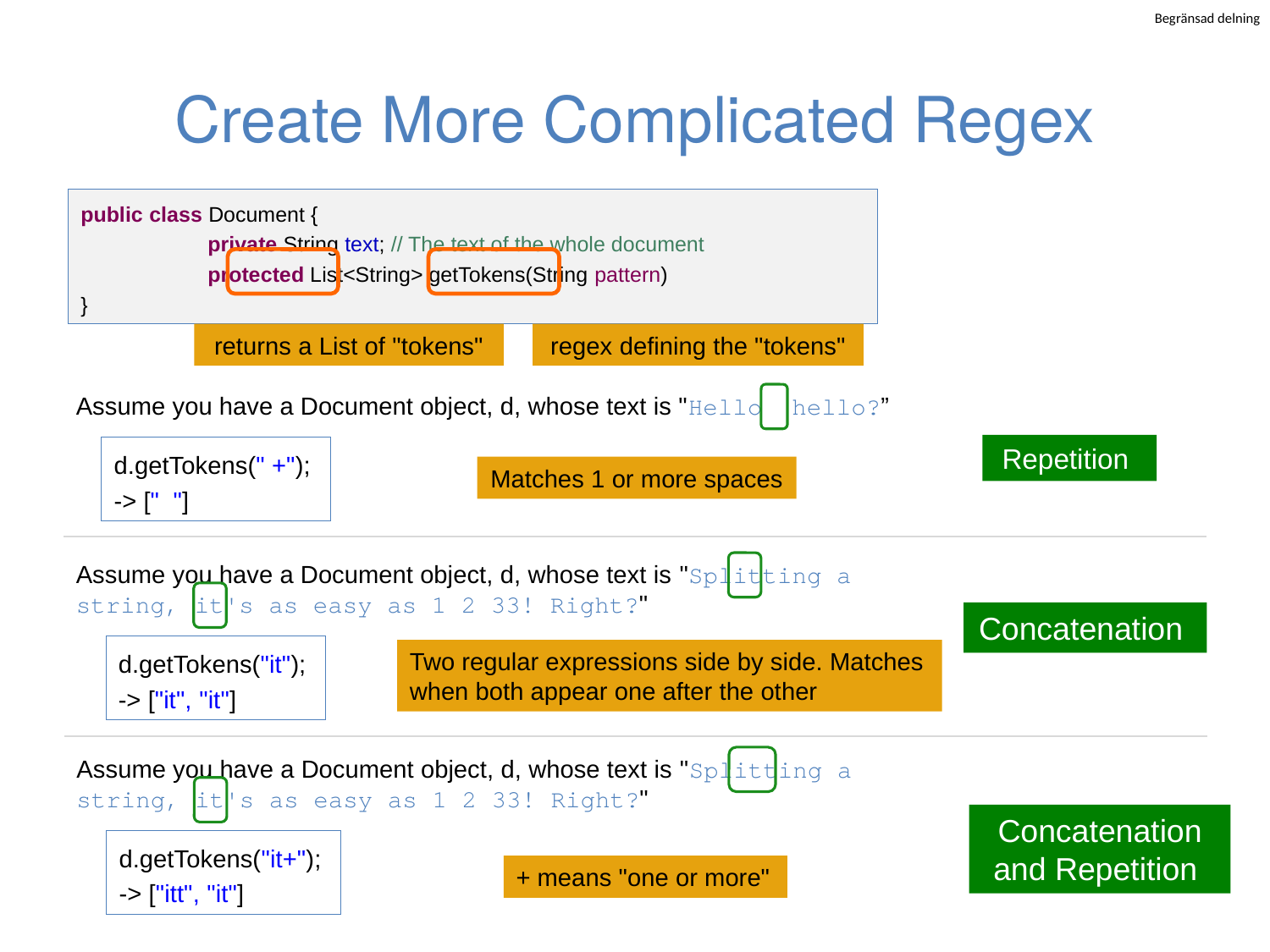

# Create More Complicated Regex
public class Document {
	private String text; // The text of the whole document
	protected List<String> getTokens(String pattern)
}

returns a List of "tokens"
regex defining the "tokens"
Assume you have a Document object, d, whose text is "Hello  hello?”

Repetition
d.getTokens(" +");
-> ["  "]
Matches 1 or more spaces
Assume you have a Document object, d, whose text is "Splitting a string, it's as easy as 1 2 33! Right?"

Concatenation
d.getTokens("it");
-> ["it", "it"]
Two regular expressions side by side. Matches when both appear one after the other
Assume you have a Document object, d, whose text is "Splitting a string, it's as easy as 1 2 33! Right?"

Concatenation and Repetition
d.getTokens("it+");
-> ["itt", "it"]
+ means "one or more"